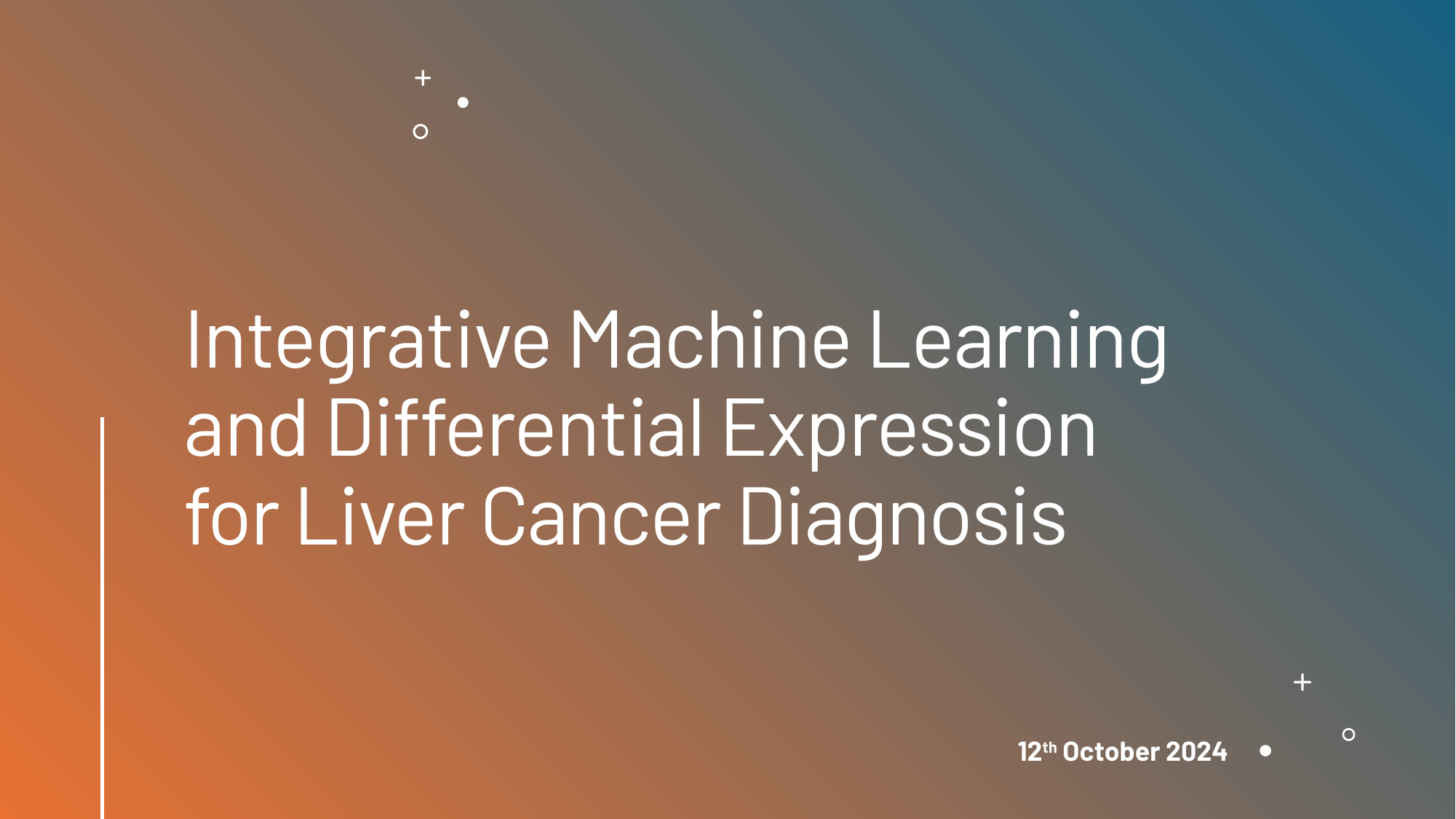

Integrative Machine Learning and Differential Expression for Liver Cancer Diagnosis

12th October 2024